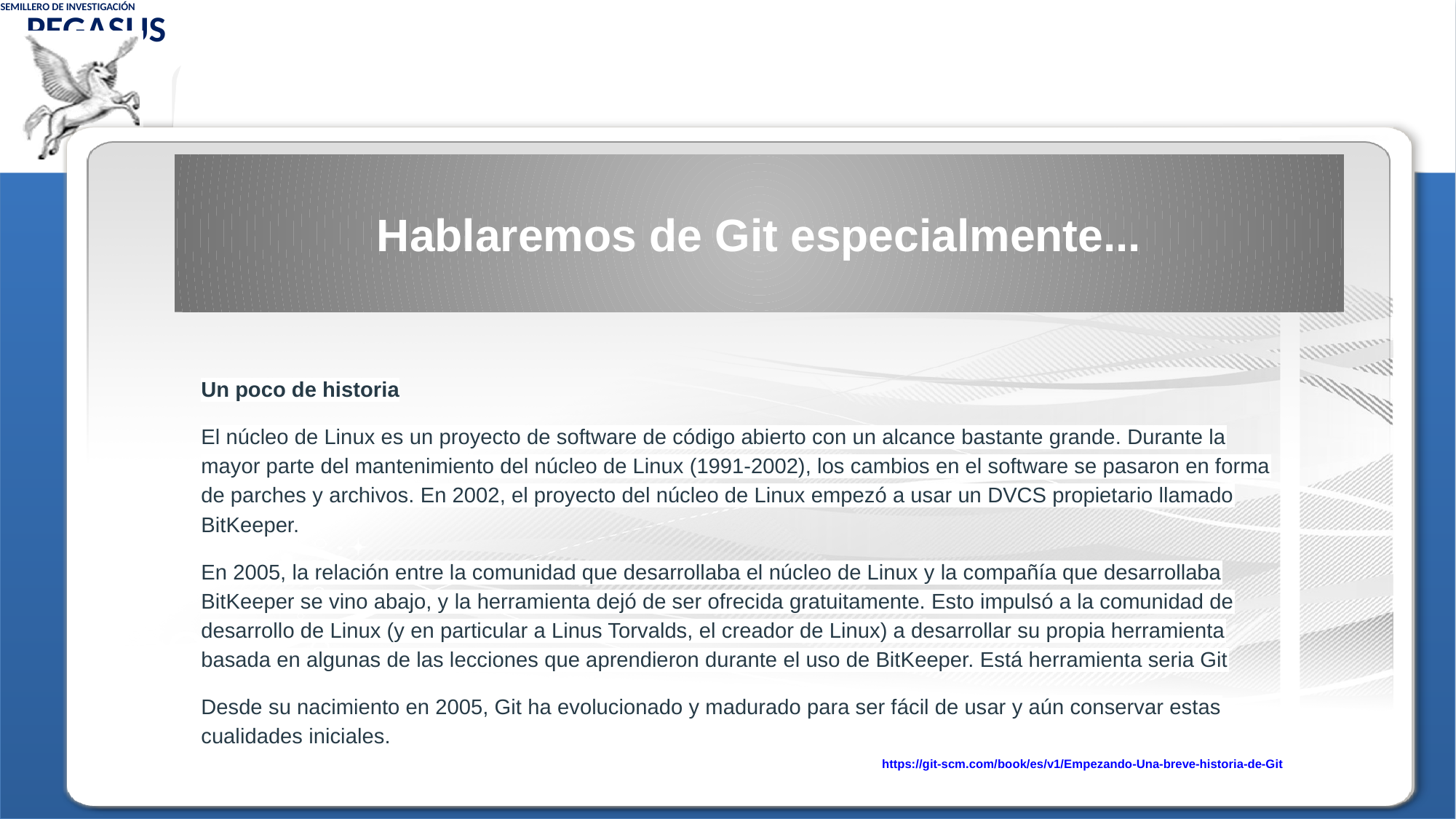

Hablaremos de Git especialmente...
Un poco de historia
El núcleo de Linux es un proyecto de software de código abierto con un alcance bastante grande. Durante la mayor parte del mantenimiento del núcleo de Linux (1991-2002), los cambios en el software se pasaron en forma de parches y archivos. En 2002, el proyecto del núcleo de Linux empezó a usar un DVCS propietario llamado BitKeeper.
En 2005, la relación entre la comunidad que desarrollaba el núcleo de Linux y la compañía que desarrollaba BitKeeper se vino abajo, y la herramienta dejó de ser ofrecida gratuitamente. Esto impulsó a la comunidad de desarrollo de Linux (y en particular a Linus Torvalds, el creador de Linux) a desarrollar su propia herramienta basada en algunas de las lecciones que aprendieron durante el uso de BitKeeper. Está herramienta seria Git
Desde su nacimiento en 2005, Git ha evolucionado y madurado para ser fácil de usar y aún conservar estas cualidades iniciales.
https://git-scm.com/book/es/v1/Empezando-Una-breve-historia-de-Git